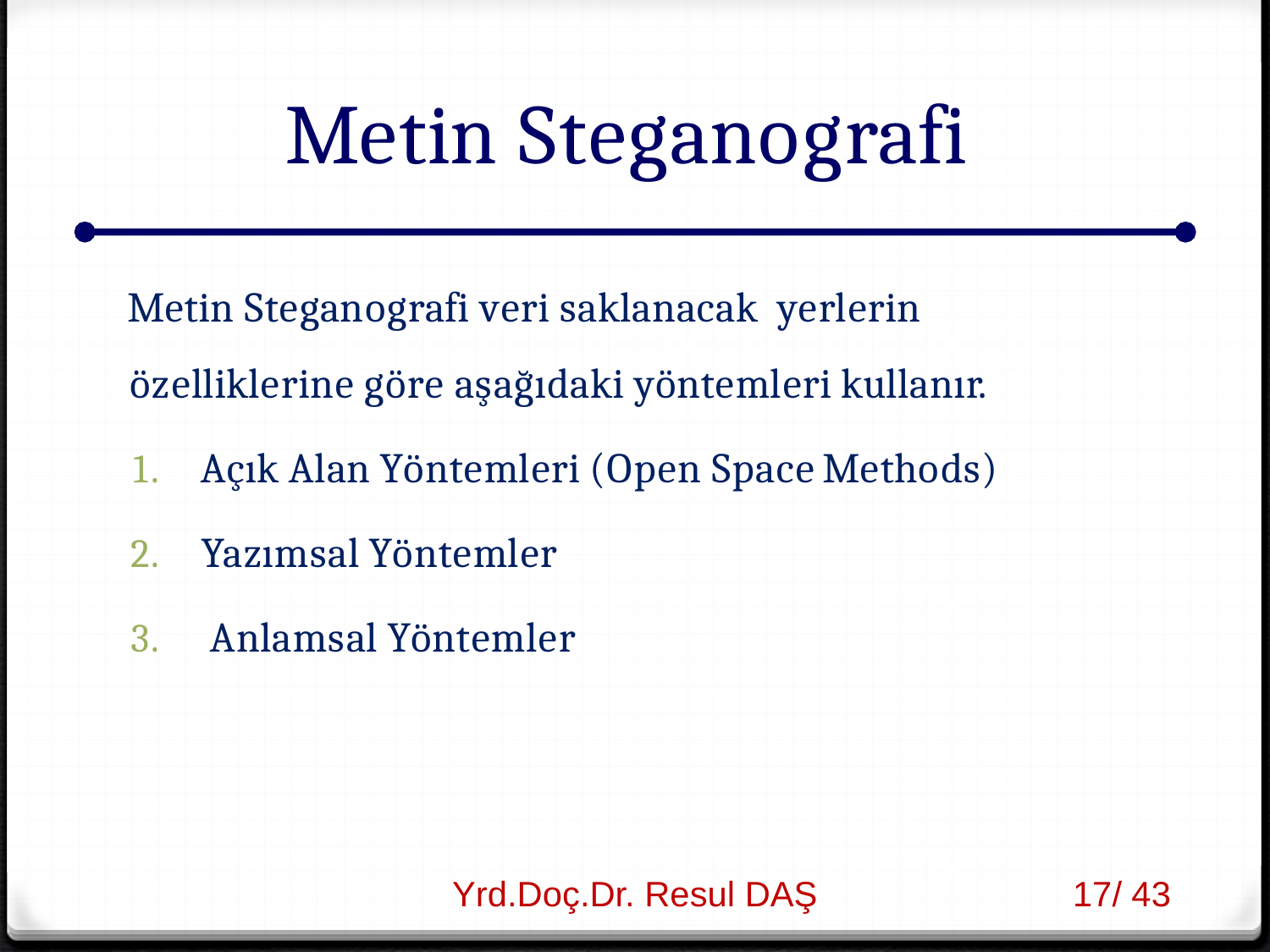

# Metin Steganografi
Metin Steganografi veri saklanacak  yerlerin özelliklerine göre aşağıdaki yöntemleri kullanır.
Açık Alan Yöntemleri (Open Space Methods)
Yazımsal Yöntemler
 Anlamsal Yöntemler

Yrd.Doç.Dr. Resul DAŞ
17/ 43